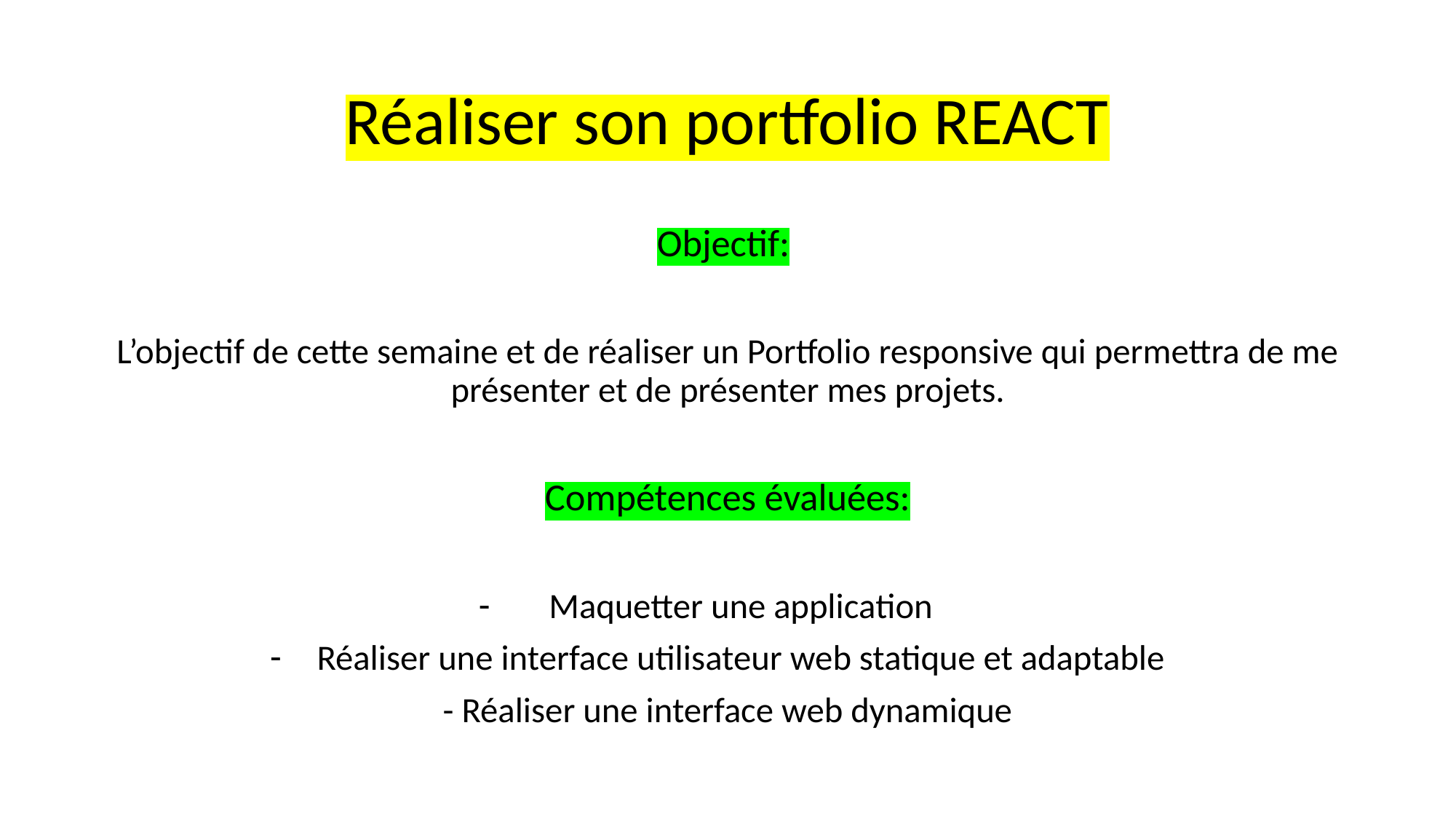

# Réaliser son portfolio REACT
Objectif:

L’objectif de cette semaine et de réaliser un Portfolio responsive qui permettra de me présenter et de présenter mes projets.

Compétences évaluées:

Maquetter une application
Réaliser une interface utilisateur web statique et adaptable
- Réaliser une interface web dynamique